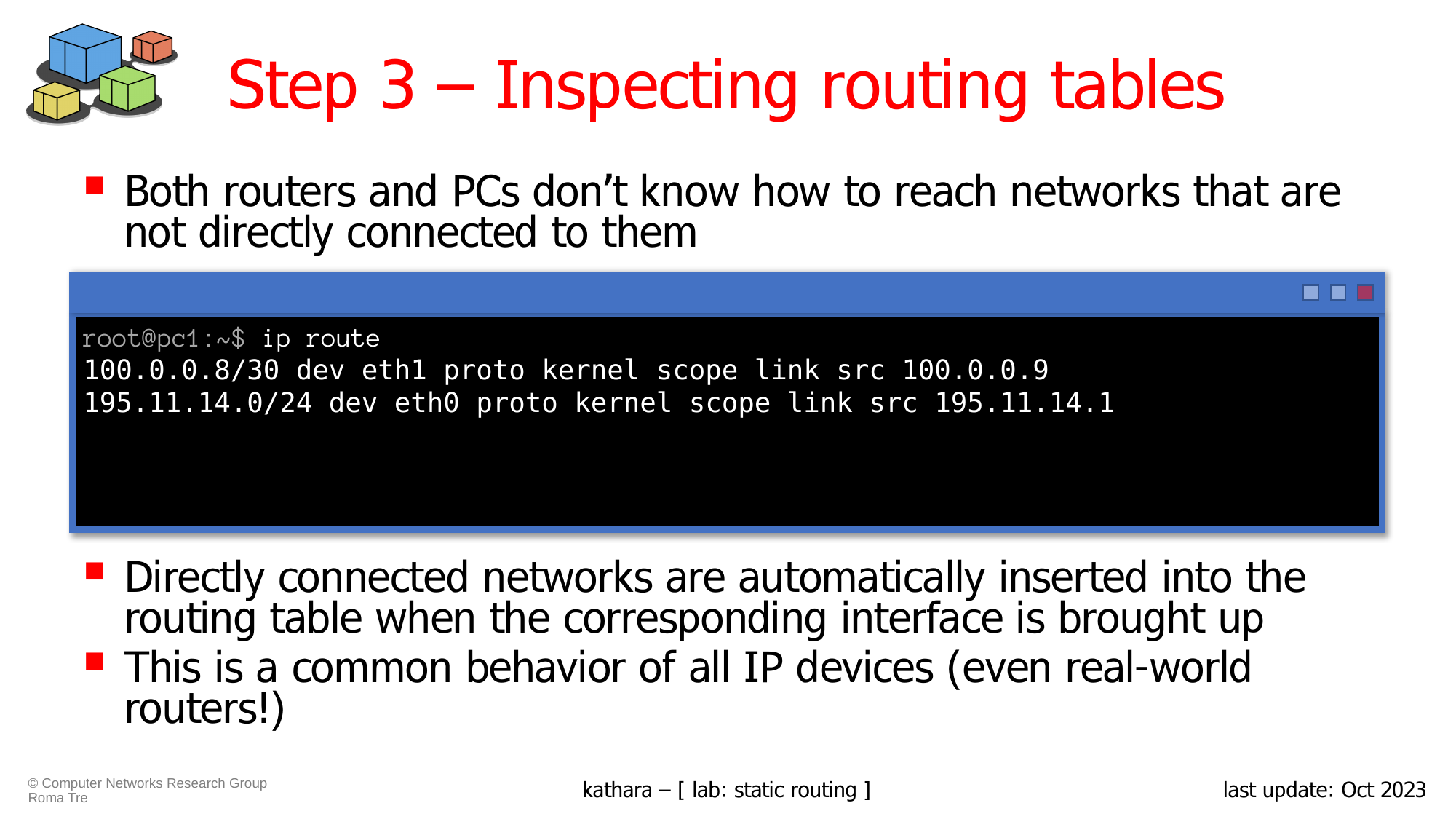

# Step 3 – Inspecting routing tables
Both routers and PCs don’t know how to reach networks that are not directly connected to them

Directly connected networks are automatically inserted into the routing table when the corresponding interface is brought up
This is a common behavior of all IP devices (even real-world routers!)

root@pc1:~$ ip route
100.0.0.8/30 dev eth1 proto kernel scope link src 100.0.0.9
195.11.14.0/24 dev eth0 proto kernel scope link src 195.11.14.1
kathara – [ lab: static routing ]
last update: Oct 2023